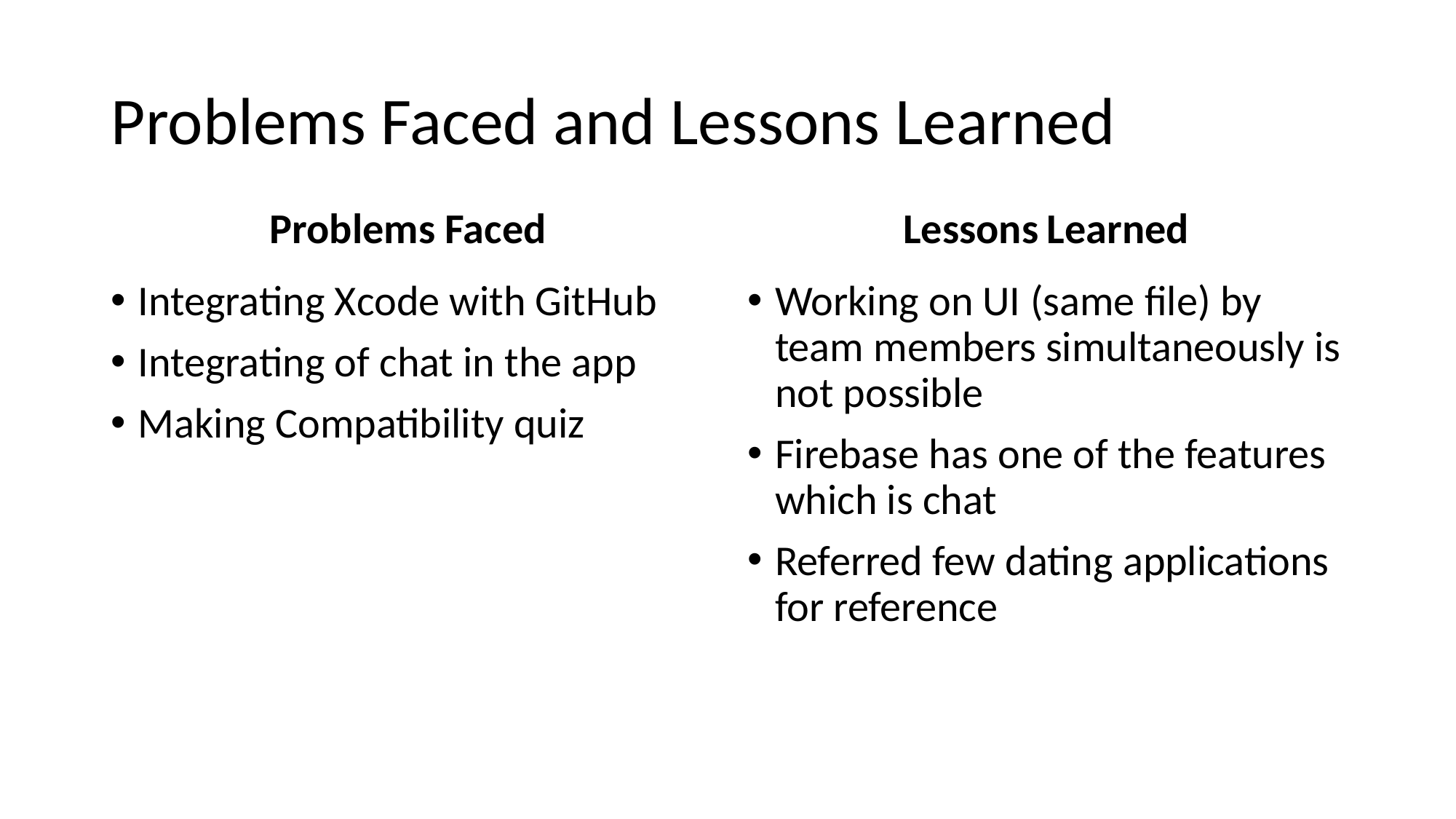

# Problems Faced and Lessons Learned
Problems Faced
Lessons Learned
Integrating Xcode with GitHub
Integrating of chat in the app
Making Compatibility quiz

Working on UI (same file) by team members simultaneously is not possible
Firebase has one of the features which is chat
Referred few dating applications for reference